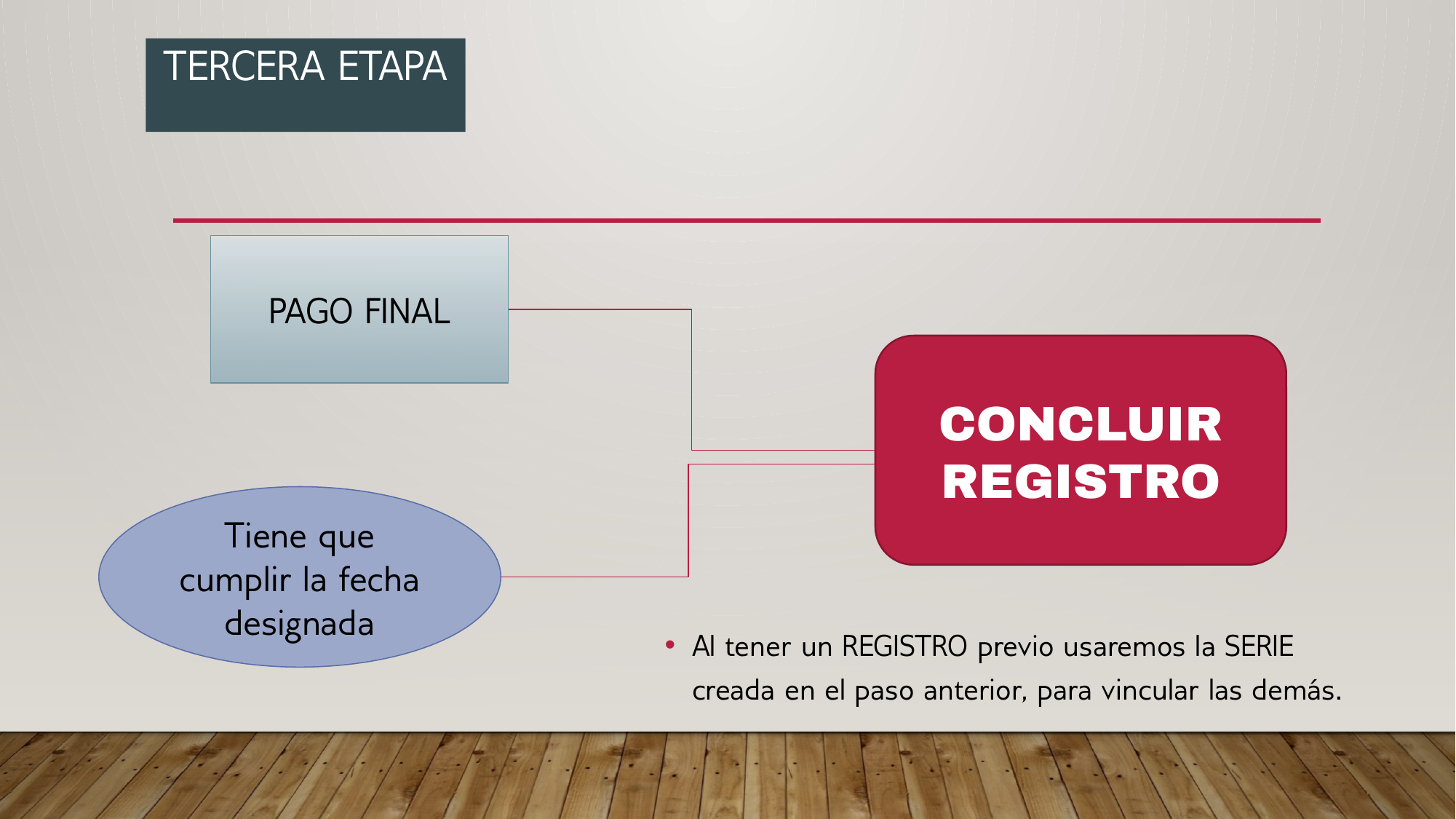

TERCERA ETAPA
PAGO FINAL
CONCLUIR REGISTRO
Tiene que cumplir la fecha designada
Al tener un REGISTRO previo usaremos la SERIE creada en el paso anterior, para vincular las demás.